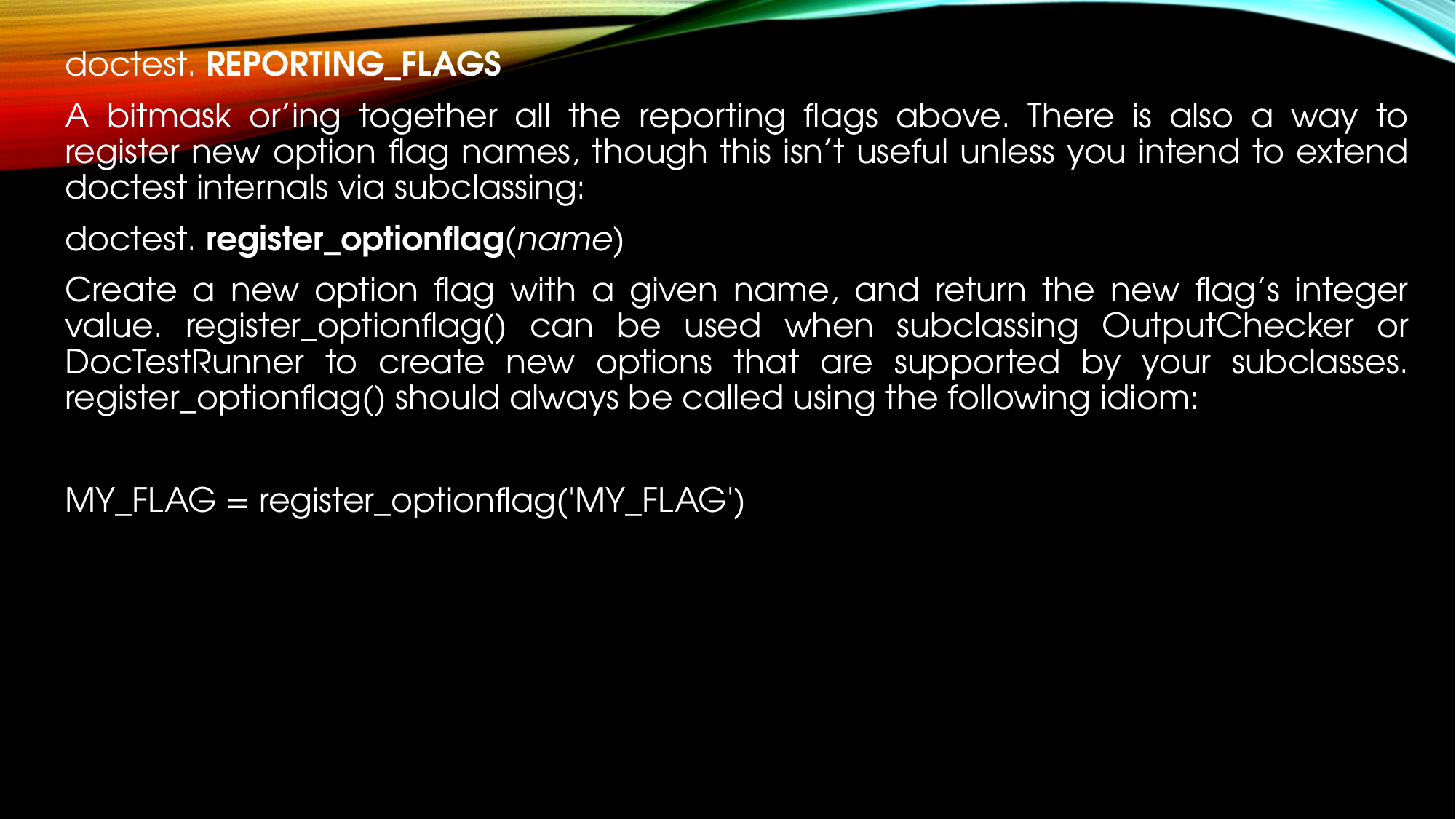

doctest. REPORTING_FLAGS
A bitmask or’ing together all the reporting flags above. There is also a way to register new option flag names, though this isn’t useful unless you intend to extend doctest internals via subclassing:
doctest. register_optionflag(name)
Create a new option flag with a given name, and return the new flag’s integer value. register_optionflag() can be used when subclassing OutputChecker or DocTestRunner to create new options that are supported by your subclasses. register_optionflag() should always be called using the following idiom:

MY_FLAG = register_optionflag('MY_FLAG')